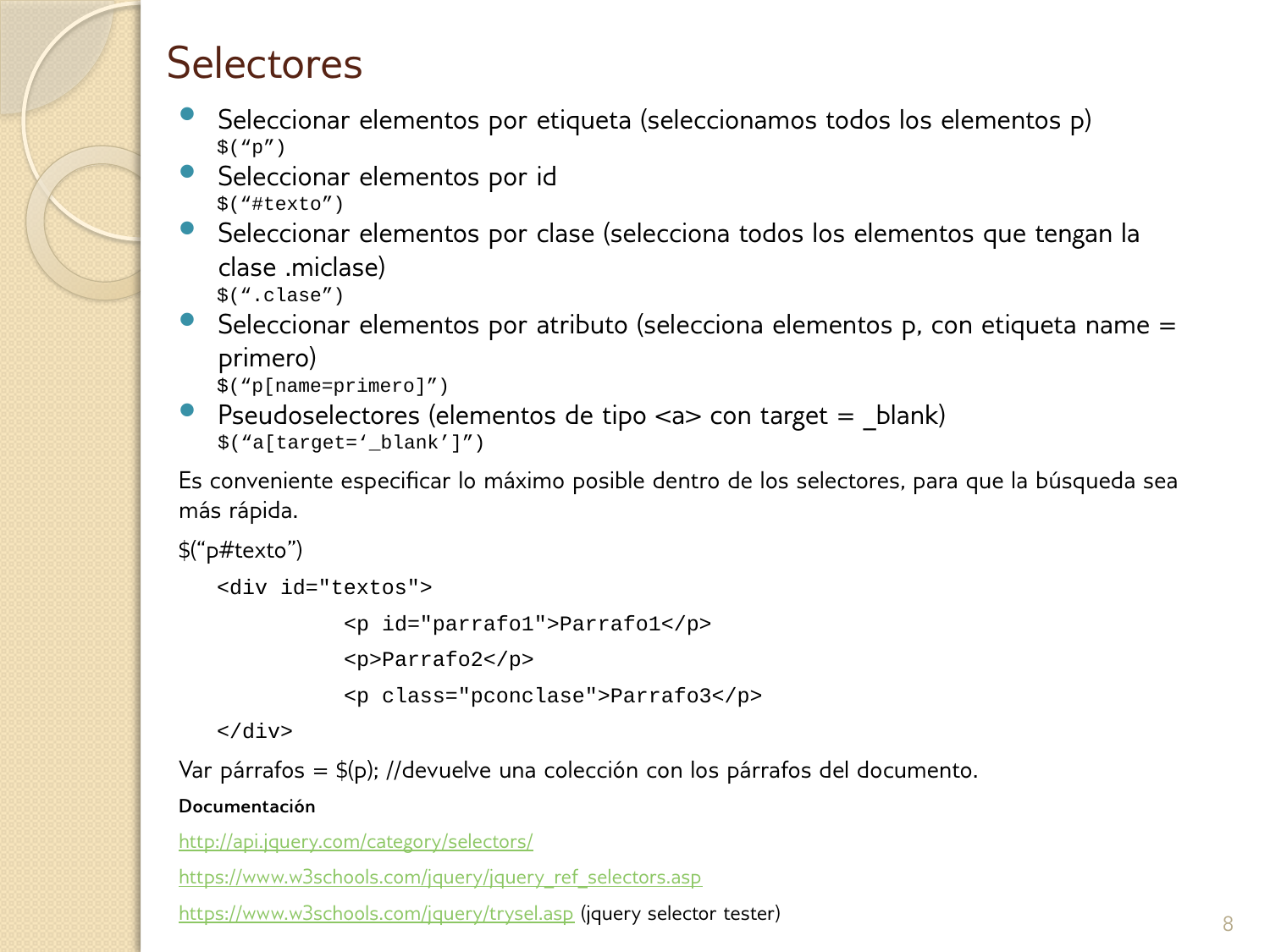

# Selectores
Seleccionar elementos por etiqueta (seleccionamos todos los elementos p)
$(“p”)
Seleccionar elementos por id
$(“#texto”)
Seleccionar elementos por clase (selecciona todos los elementos que tengan la clase .miclase)
$(“.clase”)
Seleccionar elementos por atributo (selecciona elementos p, con etiqueta name = primero)
$(“p[name=primero]”)
Pseudoselectores (elementos de tipo <a> con target = _blank)
$(“a[target=‘_blank’]”)
Es conveniente especificar lo máximo posible dentro de los selectores, para que la búsqueda sea más rápida.
$(“p#texto”)
<div id="textos">
	<p id="parrafo1">Parrafo1</p>
	<p>Parrafo2</p>
	<p class="pconclase">Parrafo3</p>
</div>
Var párrafos = $(p); //devuelve una colección con los párrafos del documento.
Documentación
http://api.jquery.com/category/selectors/
https://www.w3schools.com/jquery/jquery_ref_selectors.asp
https://www.w3schools.com/jquery/trysel.asp (jquery selector tester)

8